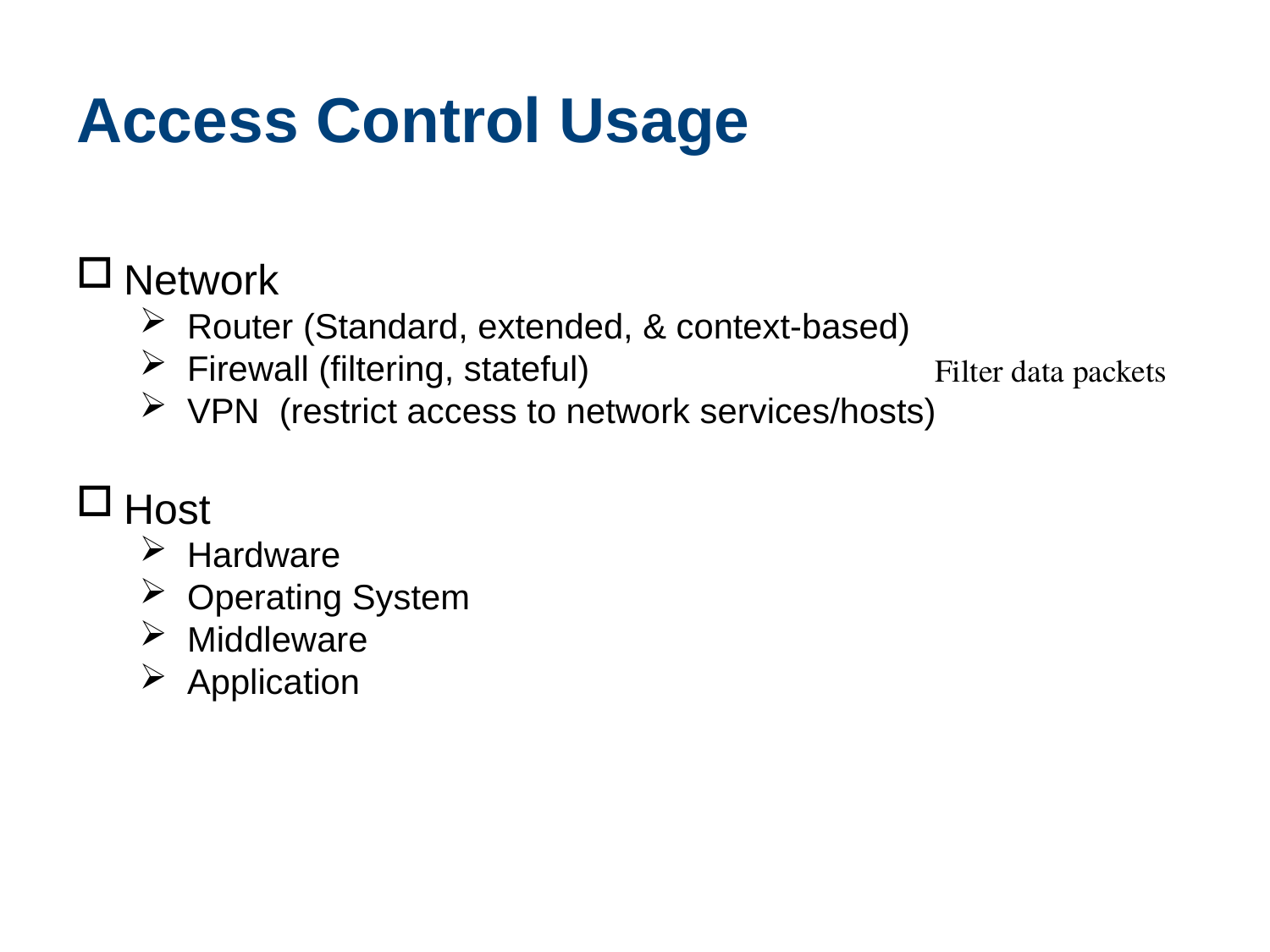

# Access Control Usage
Network
Router (Standard, extended, & context-based)
Firewall (filtering, stateful)
VPN  (restrict access to network services/hosts)

Host
Hardware
Operating System
Middleware
Application
Filter data packets